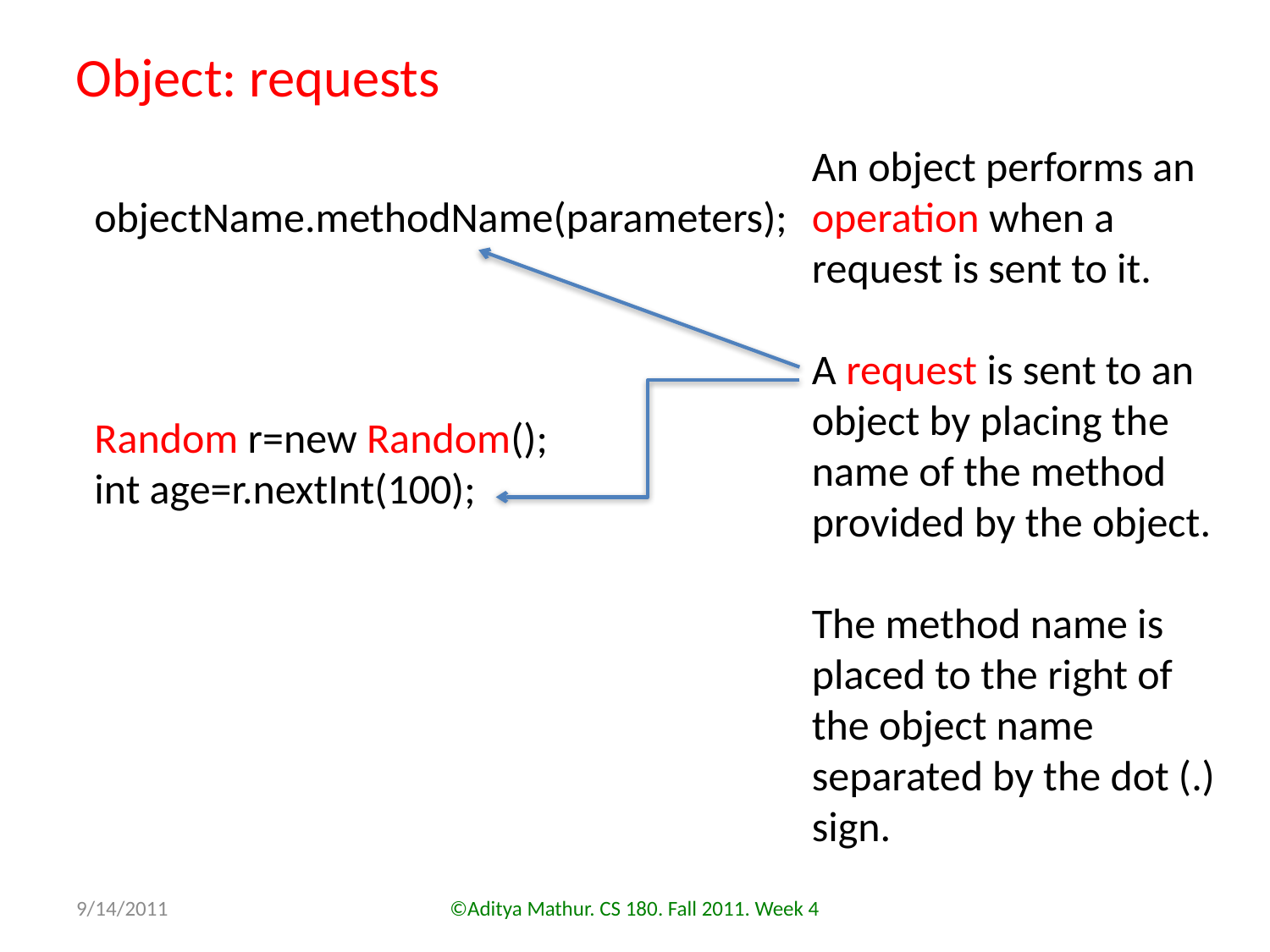

Object: requests

objectName.methodName(parameters);

An object performs an operation when a request is sent to it.

A request is sent to an object by placing the name of the method provided by the object.
The method name is placed to the right of the object name separated by the dot (.) sign.

Random r=new Random();
int age=r.nextInt(100);

9/14/2011
©Aditya Mathur. CS 180. Fall 2011. Week 4